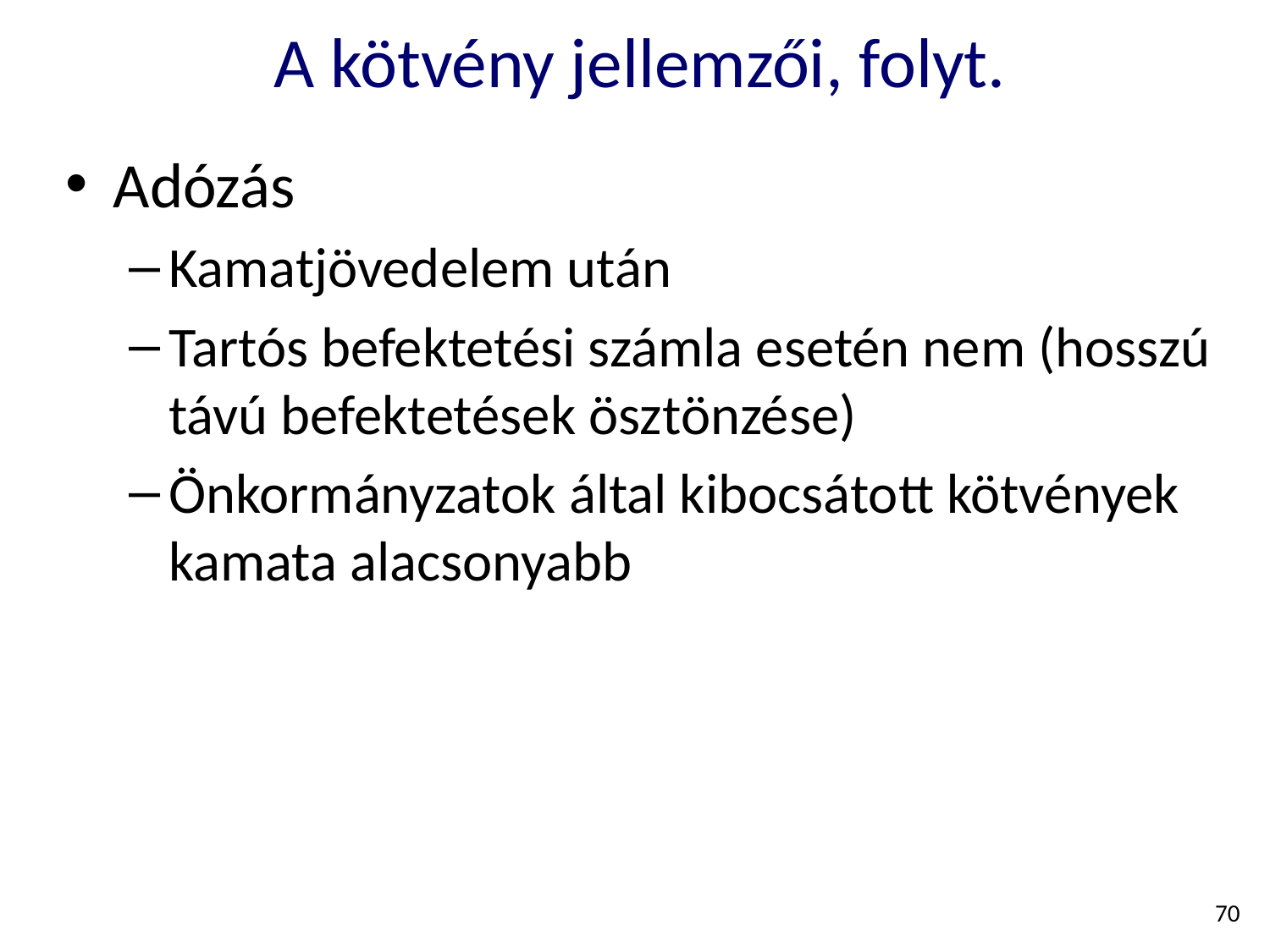

# A kötvény jellemzői, folyt.
Adózás
Kamatjövedelem után
Tartós befektetési számla esetén nem (hosszú távú befektetések ösztönzése)
Önkormányzatok által kibocsátott kötvények kamata alacsonyabb

70